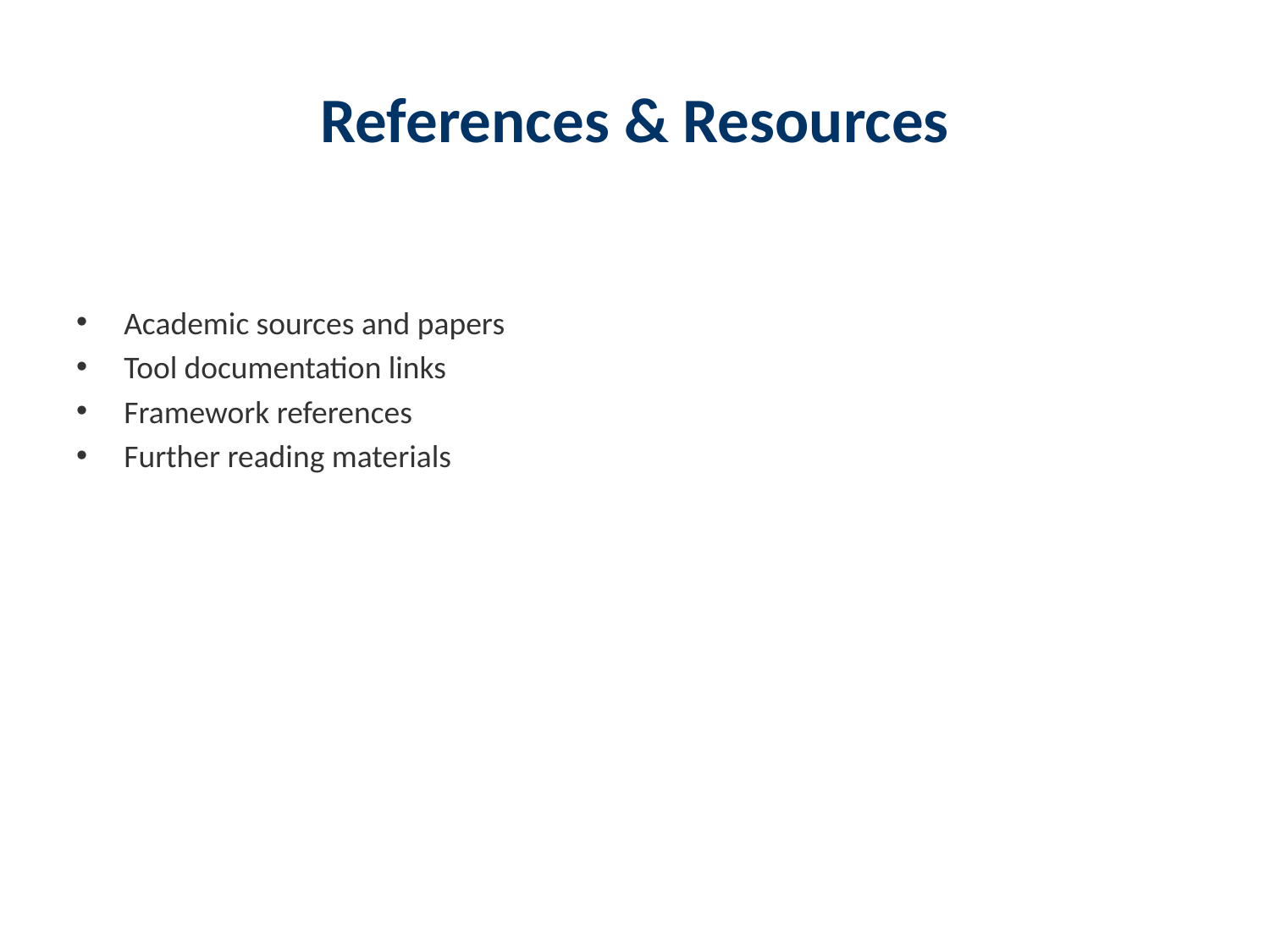

# References & Resources

Academic sources and papers
Tool documentation links
Framework references
Further reading materials